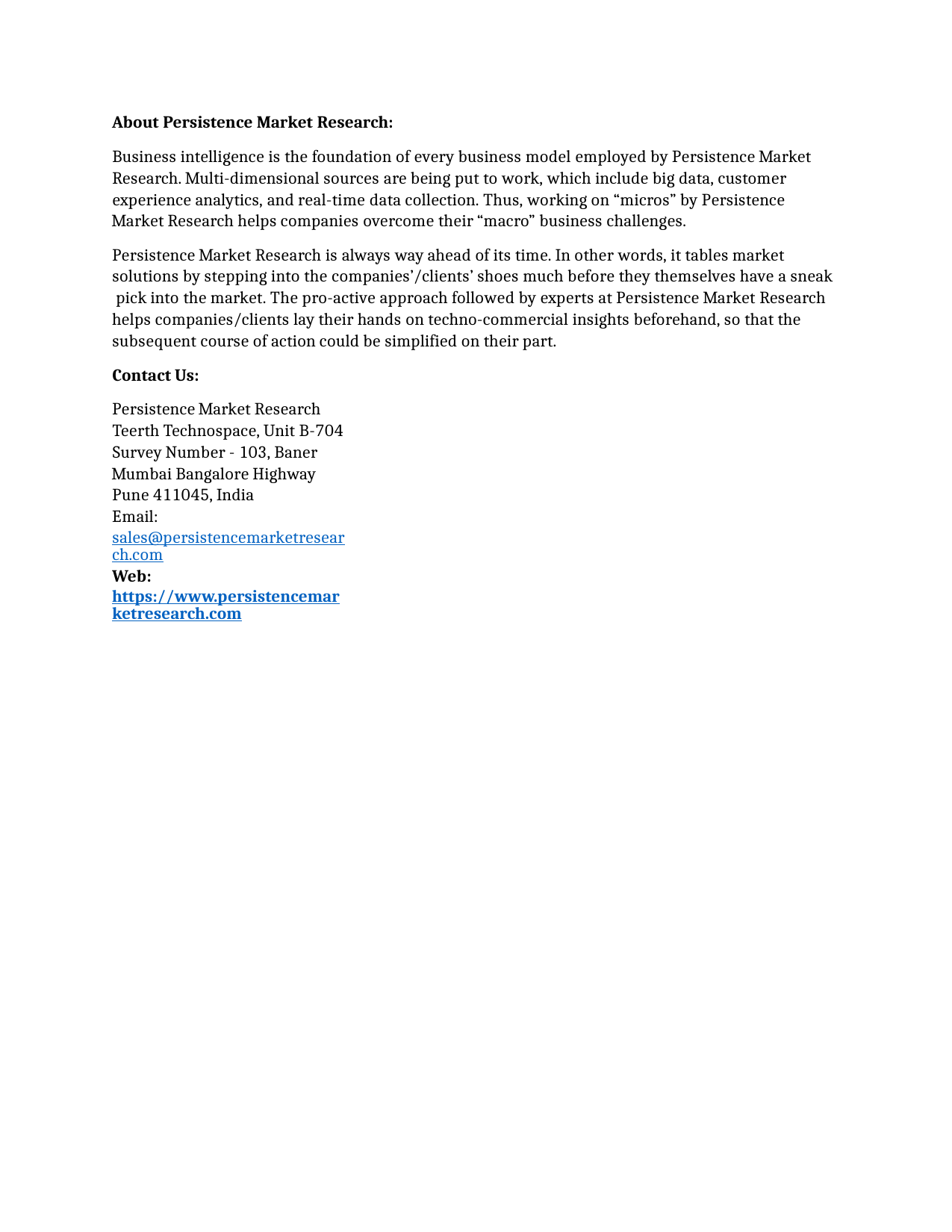

About Persistence Market Research:
Business intelligence is the foundation of every business model employed by Persistence Market  Research. Multi-dimensional sources are being put to work, which include big data, customer  experience analytics, and real-time data collection. Thus, working on “micros” by Persistence  Market Research helps companies overcome their “macro” business challenges.
Persistence Market Research is always way ahead of its time. In other words, it tables market
solutions by stepping into the companies’/clients’ shoes much before they themselves have a sneak  pick into the market. The pro-active approach followed by experts at Persistence Market Research  helps companies/clients lay their hands on techno-commercial insights beforehand, so that the  subsequent course of action could be simplified on their part.
Contact Us:
Persistence Market Research  Teerth Technospace, Unit B-704  Survey Number - 103, Baner  Mumbai Bangalore Highway  Pune 411045, India
Email: sales@persistencemarketresearch.com
Web: https://www.persistencemarketresearch.com